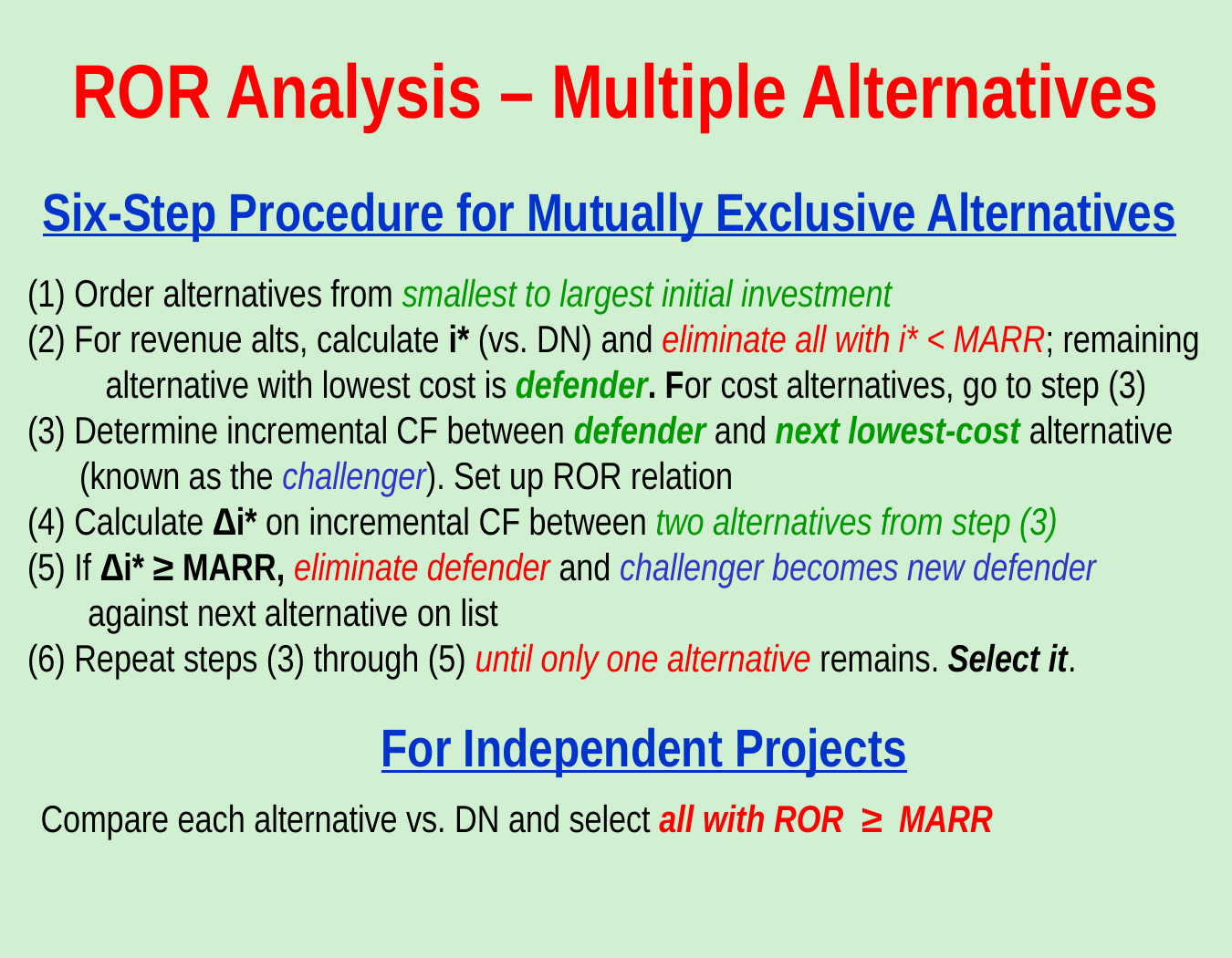

ROR Analysis – Multiple Alternatives
Six-Step Procedure for Mutually Exclusive Alternatives
(1) Order alternatives from smallest to largest initial investment
(2) For revenue alts, calculate i* (vs. DN) and eliminate all with i* < MARR; remaining
         alternative with lowest cost is defender. For cost alternatives, go to step (3)
(3) Determine incremental CF between defender and next lowest-cost alternative
      (known as the challenger). Set up ROR relation
(4) Calculate ∆i* on incremental CF between two alternatives from step (3)
(5) If ∆i* ≥ MARR, eliminate defender and challenger becomes new defender
       against next alternative on list
(6) Repeat steps (3) through (5) until only one alternative remains. Select it.
For Independent Projects
Compare each alternative vs. DN and select all with ROR  ≥  MARR